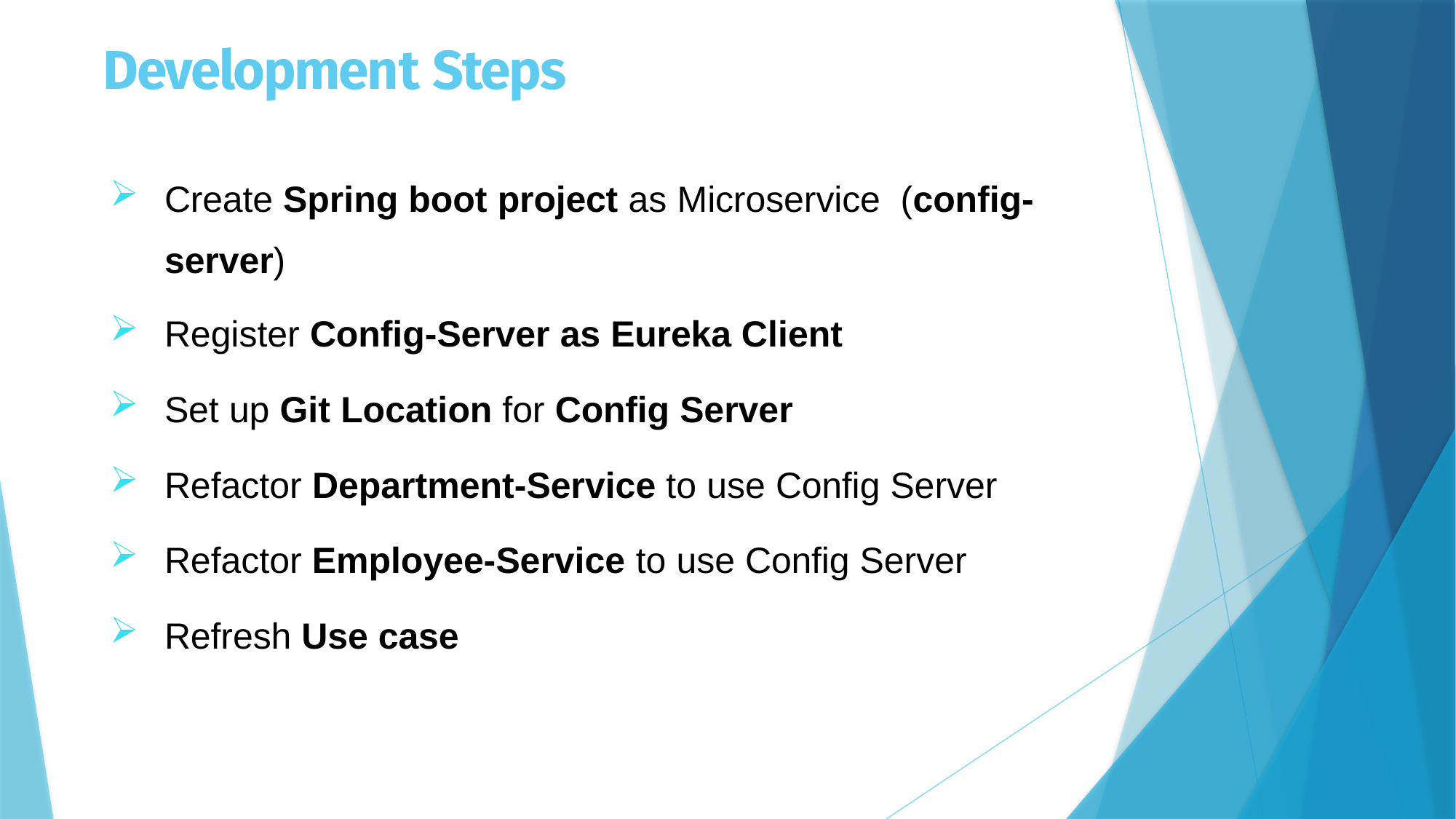

# Development Steps
Create Spring boot project as Microservice  (config-server)
Register Config-Server as Eureka Client
Set up Git Location for Config Server
Refactor Department-Service to use Config Server
Refactor Employee-Service to use Config Server
Refresh Use case